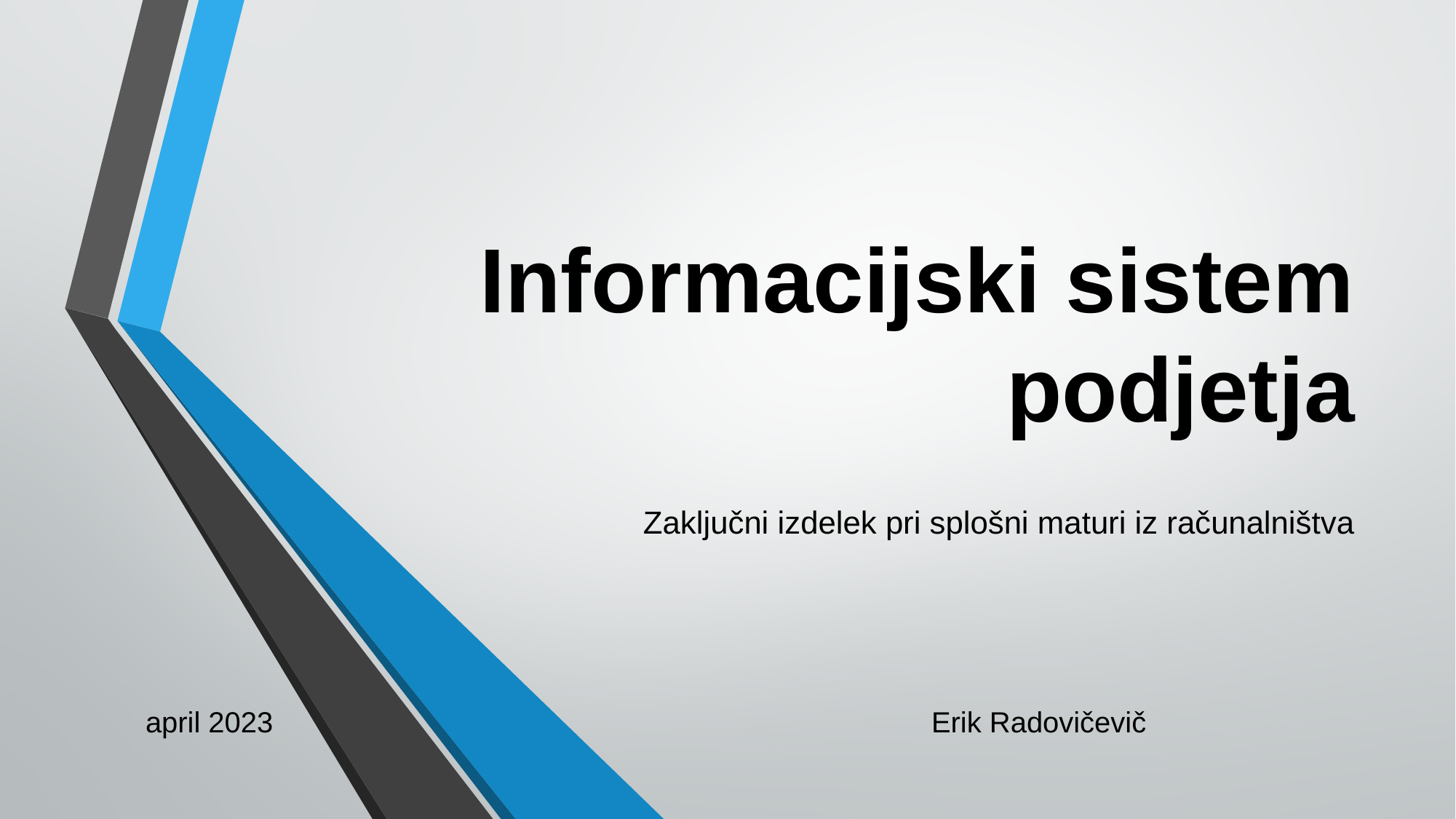

# Informacijski sistem podjetja
Zaključni izdelek pri splošni maturi iz računalništva
april 2023								Erik Radovičevič